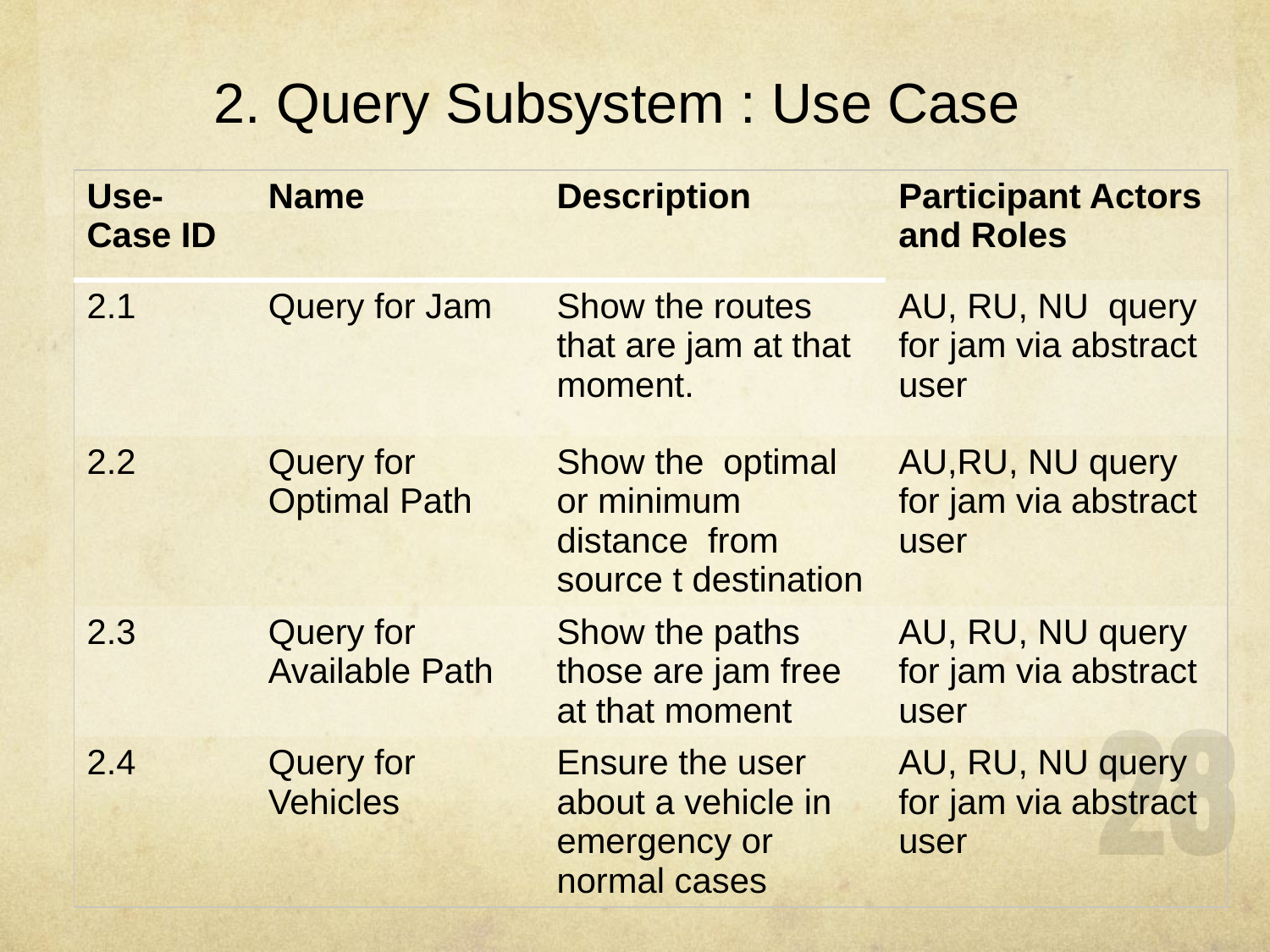

# 2. Query Subsystem : Use Case
| Use-Case ID | Name | Description | Participant Actors and Roles |
| --- | --- | --- | --- |
| 2.1 | Query for Jam | Show the routes that are jam at that moment. | AU, RU, NU query for jam via abstract user |
| 2.2 | Query for Optimal Path | Show the optimal or minimum distance from source t destination | AU,RU, NU query for jam via abstract user |
| 2.3 | Query for Available Path | Show the paths those are jam free at that moment | AU, RU, NU query for jam via abstract user |
| 2.4 | Query for Vehicles | Ensure the user about a vehicle in emergency or normal cases | AU, RU, NU query for jam via abstract user |
28